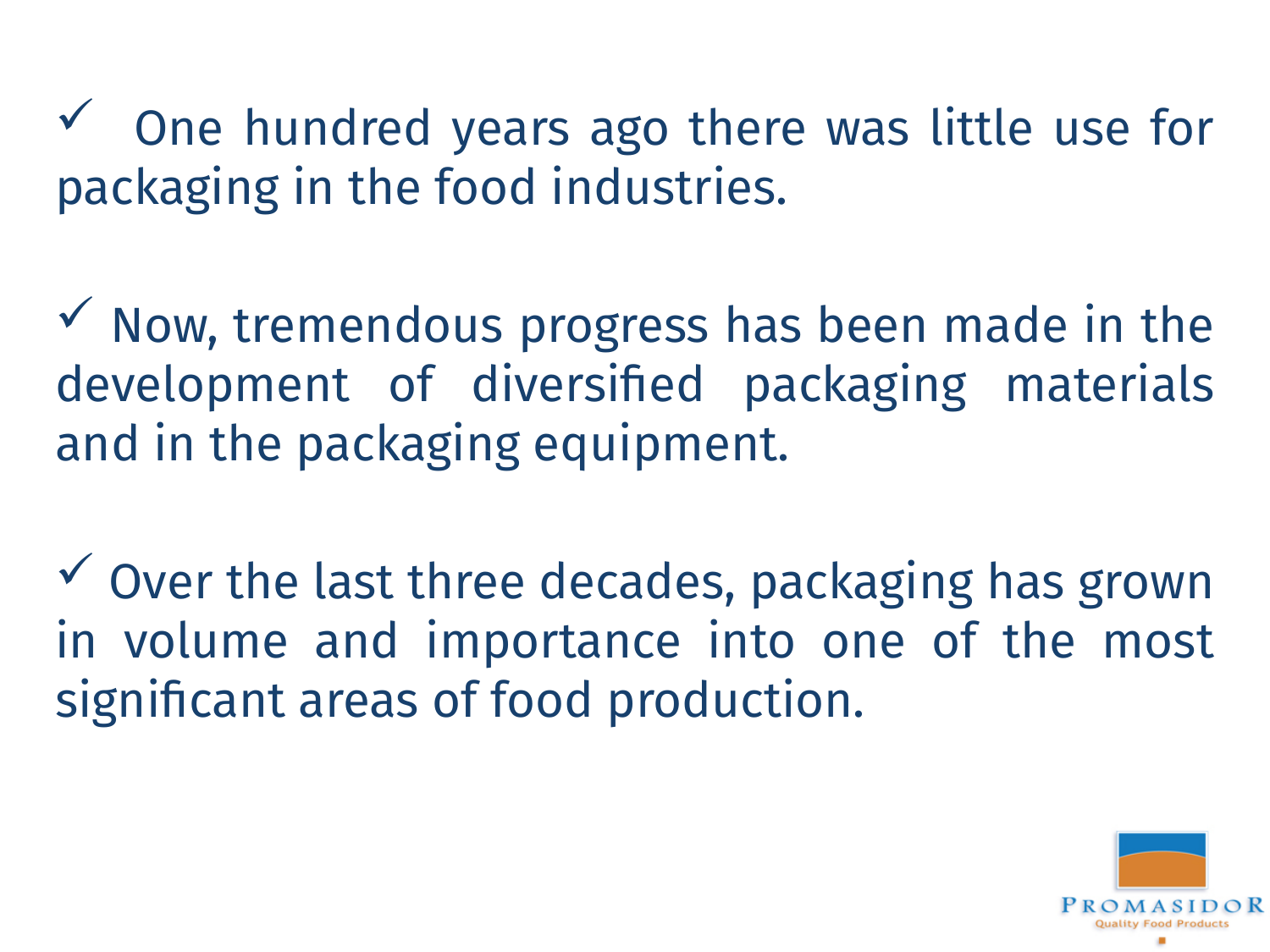

One hundred years ago there was little use for packaging in the food industries.

 Now, tremendous progress has been made in the development of diversified packaging materials and in the packaging equipment.

 Over the last three decades, packaging has grown in volume and importance into one of the most significant areas of food production.